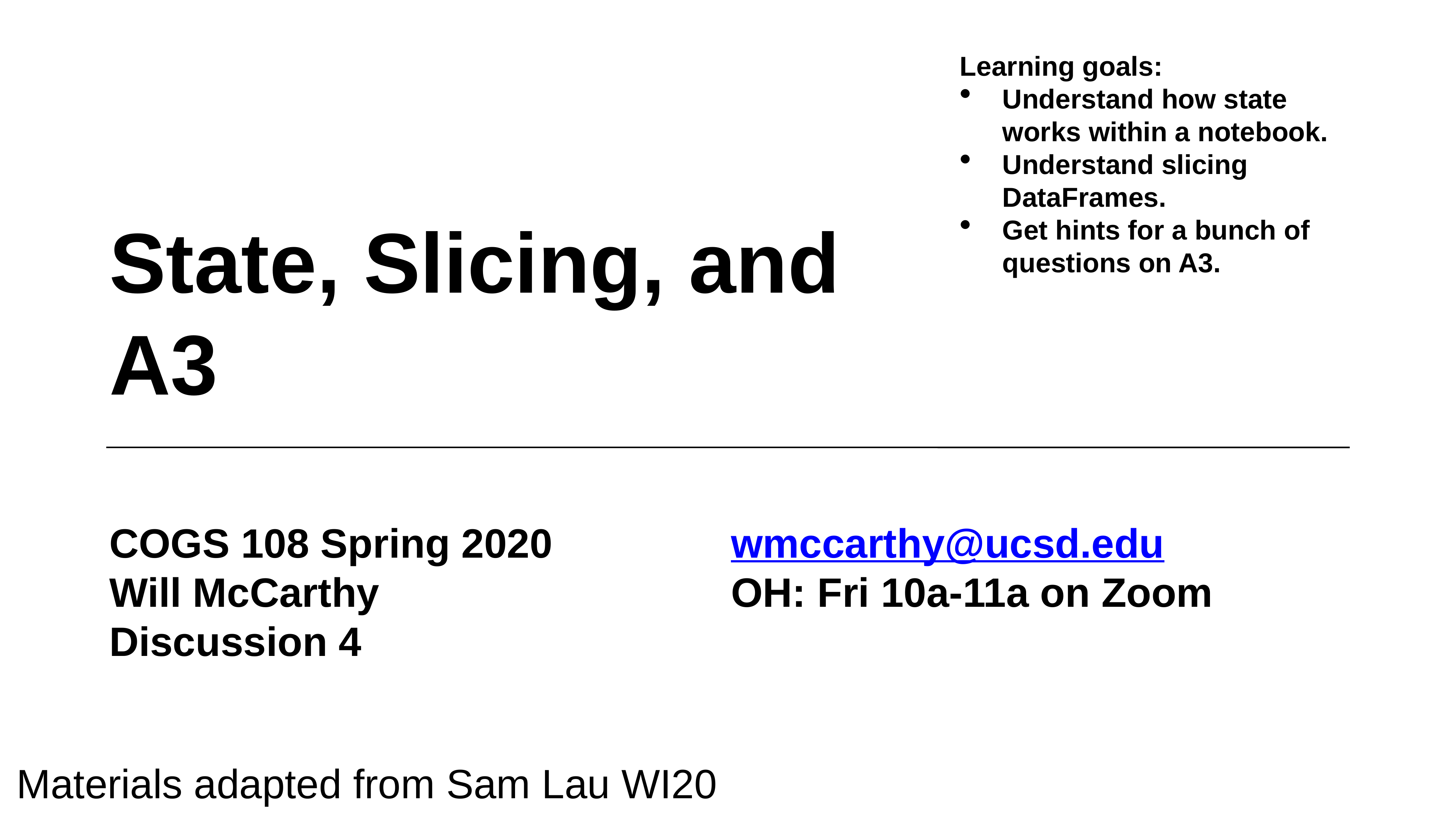

Learning goals:
Understand how state works within a notebook.
Understand slicing DataFrames.
Get hints for a bunch of questions on A3.
# State, Slicing, and A3

COGS 108 Spring 2020
Will McCarthy
Discussion 4
wmccarthy@ucsd.edu
OH: Fri 10a-11a on Zoom
Materials adapted from Sam Lau WI20